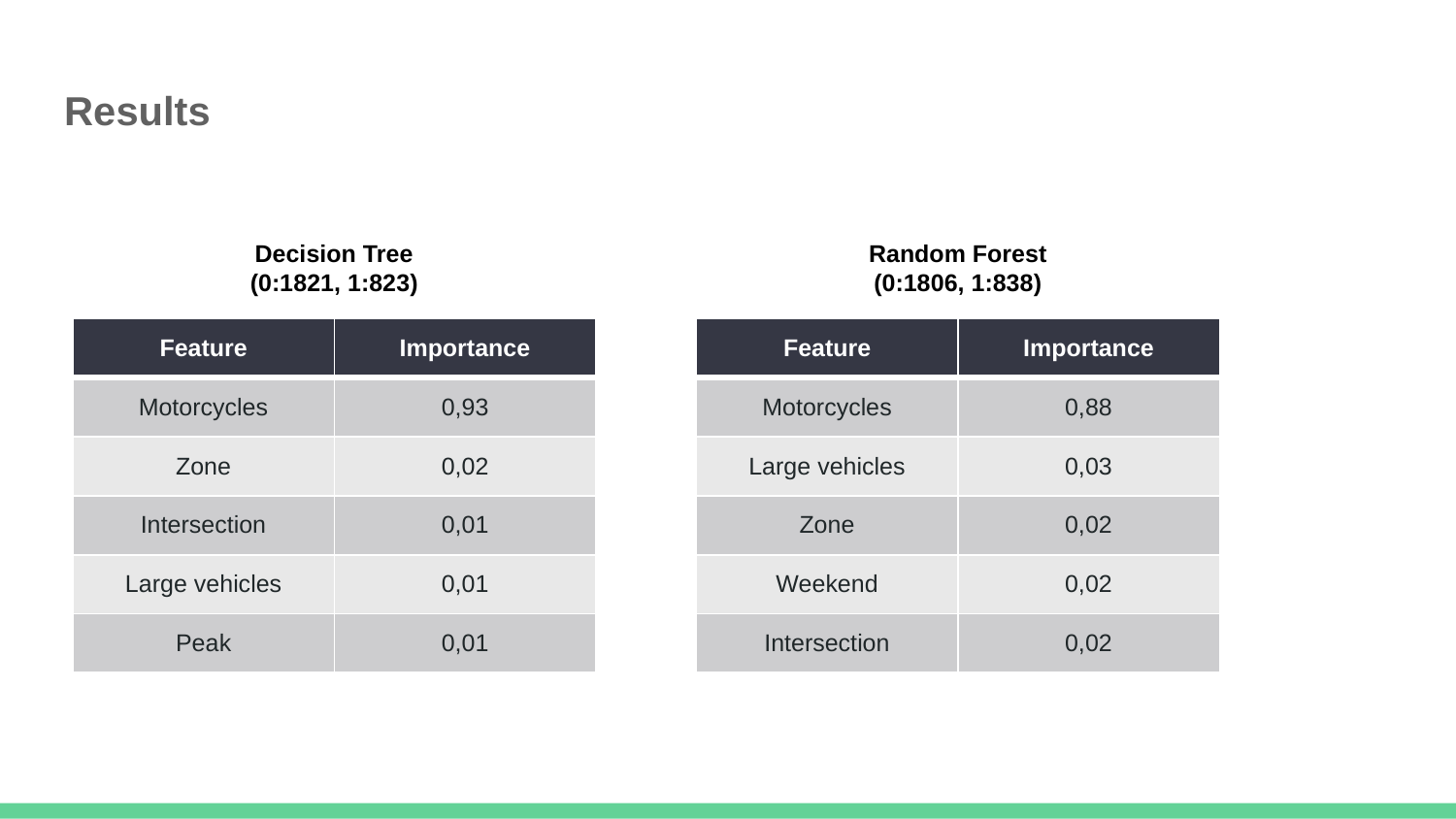

# Results
Random Forest (0:1806, 1:838)
Decision Tree (0:1821, 1:823)
| Feature | Importance |
| --- | --- |
| Motorcycles | 0,93 |
| Zone | 0,02 |
| Intersection | 0,01 |
| Large vehicles | 0,01 |
| Peak | 0,01 |
| Feature | Importance |
| --- | --- |
| Motorcycles | 0,88 |
| Large vehicles | 0,03 |
| Zone | 0,02 |
| Weekend | 0,02 |
| Intersection | 0,02 |